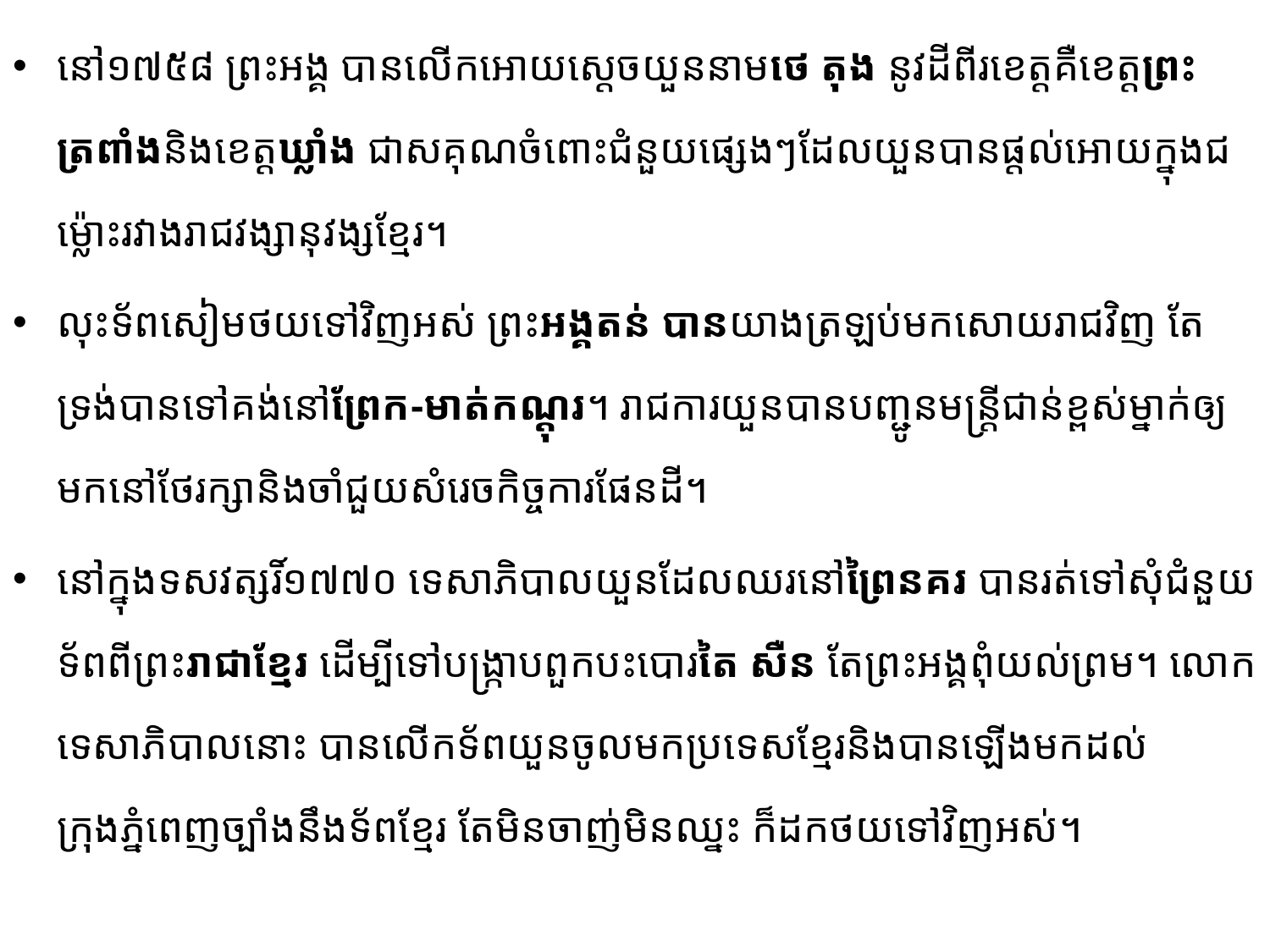

នៅ១៧៥៨ ព្រះអង្គ បានលើកអោយស្តេចយួននាមថេ តុង នូវដីពីរ​ខេត្ត​​គឺ​ខេត្តព្រះ​ត្រពាំង​និង​ខេត្ត​ឃ្លាំង ជាសគុណចំពោះជំនួយផ្សេងៗដែលយួនបានផ្តល់អោយក្នុងជម៉្លោះរវាងរាជវង្សា​នុ​វង្សខ្មែរ។
លុះទ័ពសៀមថយទៅវិញអស់ ព្រះអង្គតន់ បានយាងត្រឡប់មកសោយរាជវិញ តែទ្រង់បានទៅគង់នៅ​ព្រែក-មាត់កណ្តុរ។ រាជការយួនបានបញ្ជូនមន្ត្រីជាន់ខ្ពស់ម្នាក់ឲ្យមកនៅថែរក្សានិងចាំជួយសំរេចកិច្ចការផែនដី។
នៅក្នុងទសវត្សរិ៍១៧៧០ ទេសាភិបាលយួនដែលឈរនៅព្រៃនគរ បានរត់ទៅសុំជំនួយទ័ពពីព្រះរាជាខ្មែរ ដើម្បីទៅបង្ក្រាបពួកបះបោរតៃ សឺន តែព្រះអង្គពុំយល់ព្រម។ លោកទេសាភិបាលនោះ បានលើកទ័ពយួន​ចូល​មក​ប្រទេស​ខ្មែរនិងបានឡើងមកដល់ក្រុងភ្នំពេញច្បាំងនឹងទ័ពខ្មែរ តែមិនចាញ់មិនឈ្នះ ក៏ដកថយទៅវិញ​អស់។